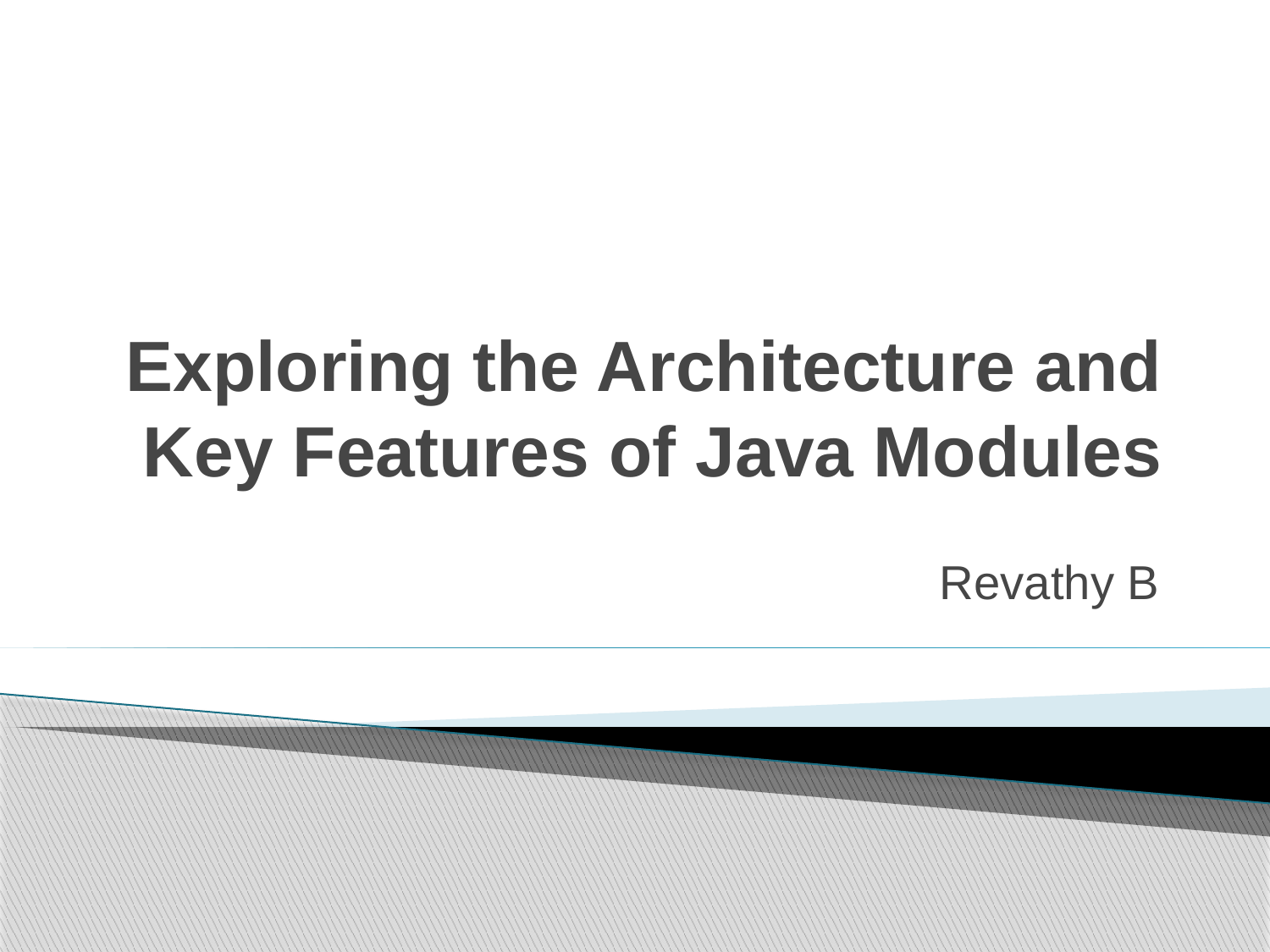

# Exploring the Architecture and Key Features of Java Modules
Revathy B